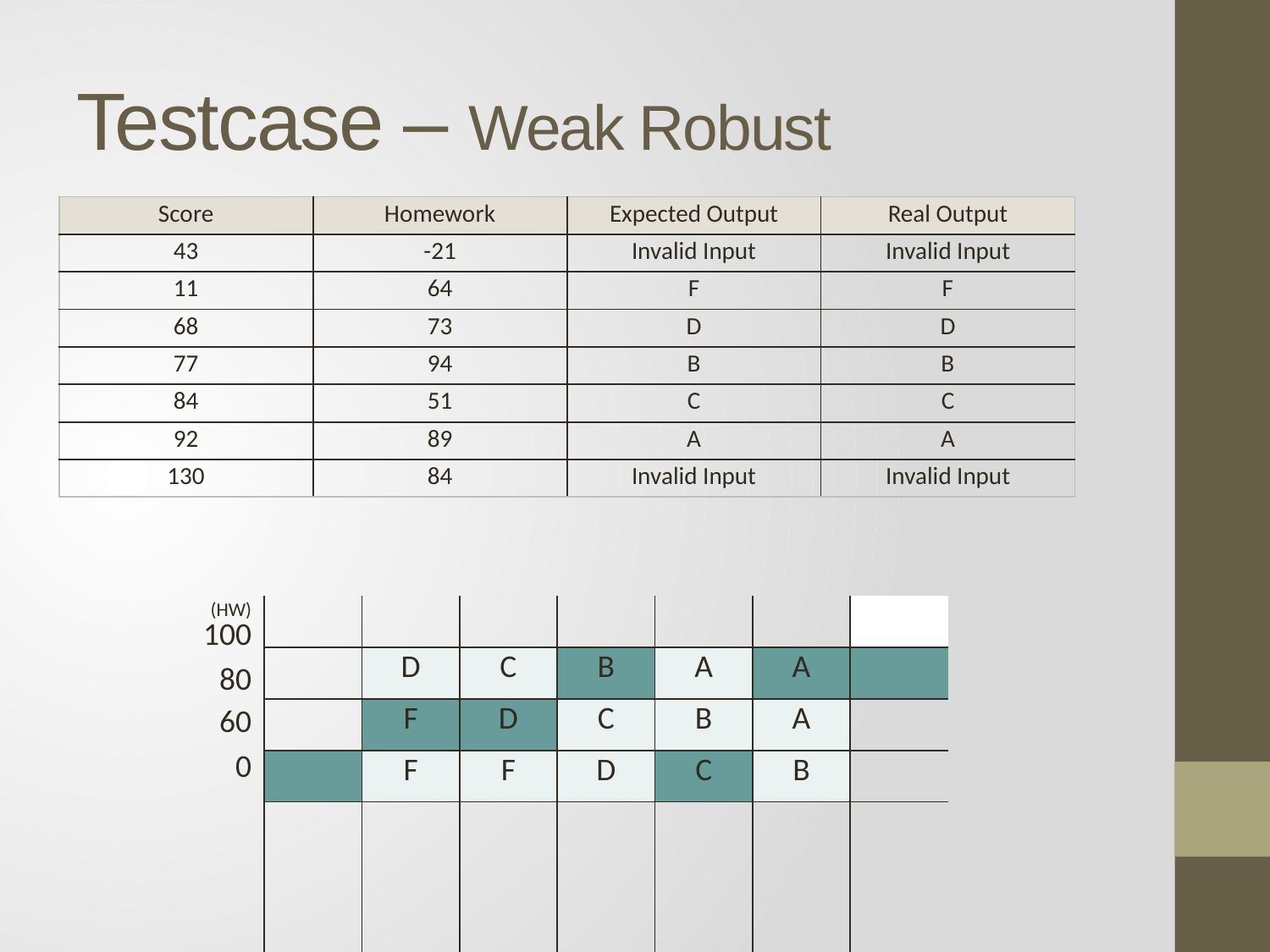

# Testcase – Weak Robust
| Score | Homework | Expected Output | Real Output |
| --- | --- | --- | --- |
| 43 | -21 | Invalid Input | Invalid Input |
| 11 | 64 | F | F |
| 68 | 73 | D | D |
| 77 | 94 | B | B |
| 84 | 51 | C | C |
| 92 | 89 | A | A |
| 130 | 84 | Invalid Input | Invalid Input |
| (HW) 100 80 60 0 |  |  |  |  |  |  |  |
| --- | --- | --- | --- | --- | --- | --- | --- |
|  |  | D | C | B | A | A |  |
|  |  | F | D | C | B | A |  |
|  |  | F | F | D | C | B |  |
|  |  |  |  |  |  |  |  |
|  | 0 60 70 80 90 100 (SC) |  |  |  |  |  |  |